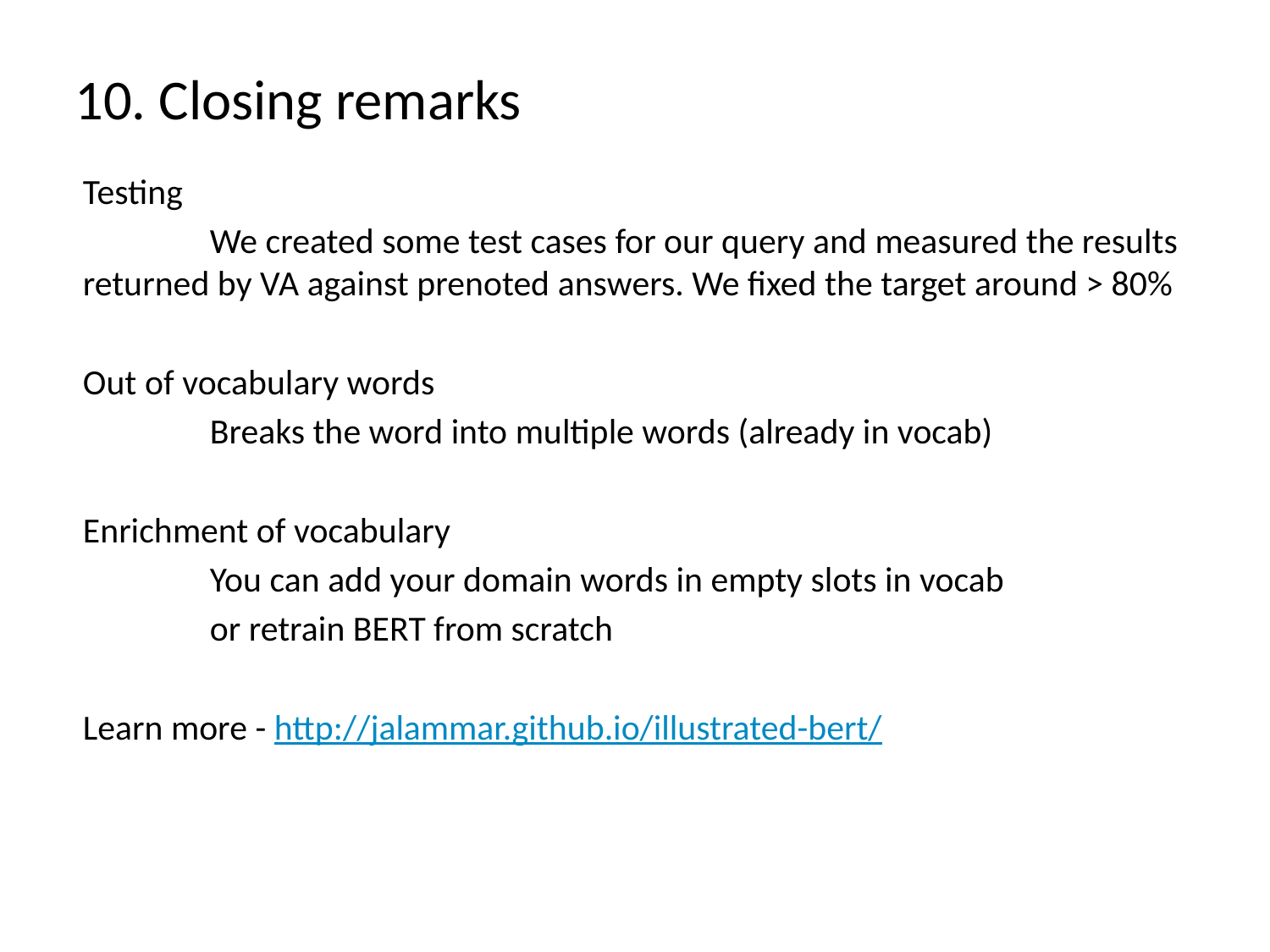

# 10. Closing remarks
Testing
	We created some test cases for our query and measured the results returned by VA against prenoted answers. We fixed the target around > 80%

Out of vocabulary words
	Breaks the word into multiple words (already in vocab)

Enrichment of vocabulary
	You can add your domain words in empty slots in vocab
	or retrain BERT from scratch

Learn more - http://jalammar.github.io/illustrated-bert/